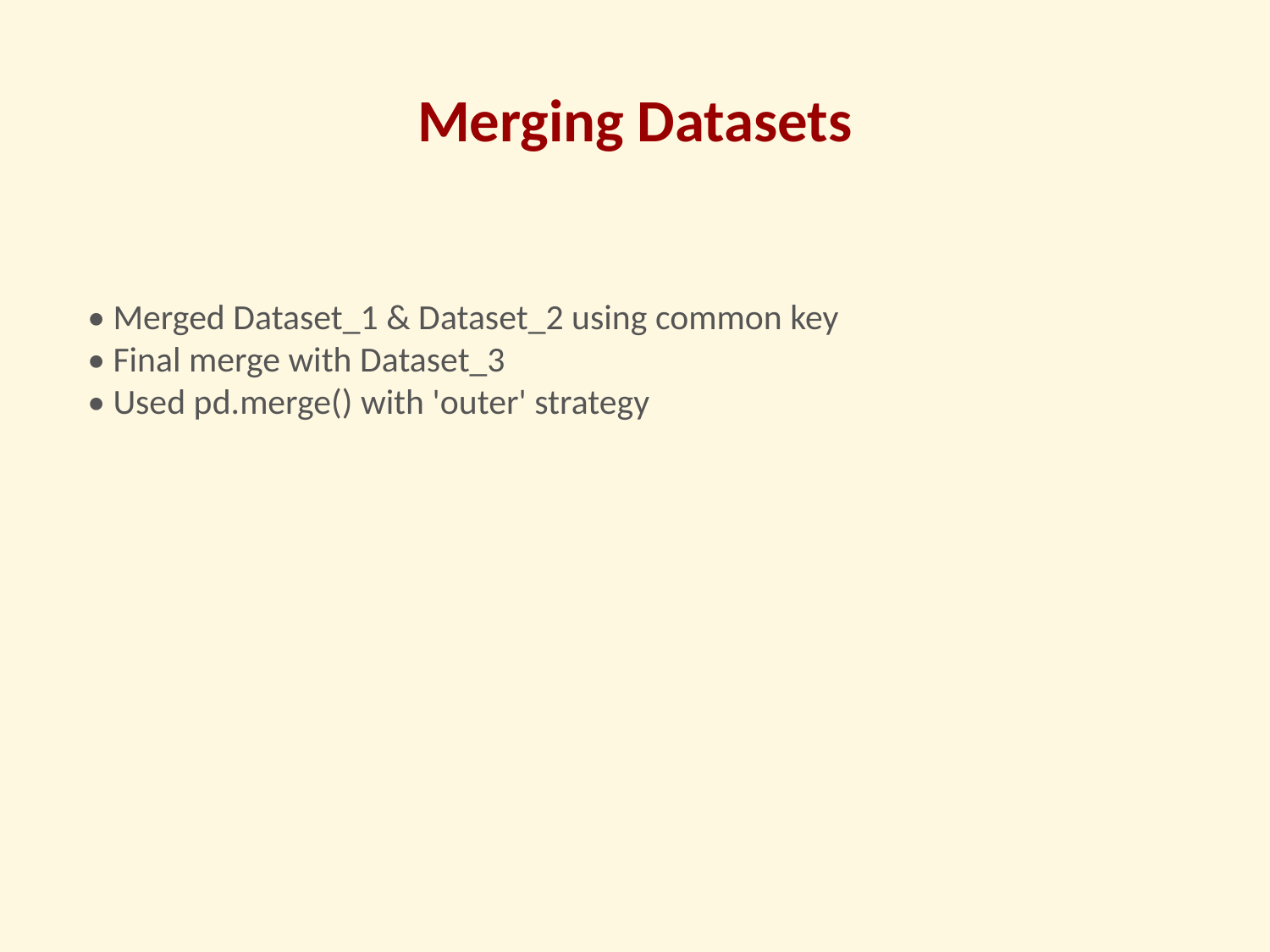

# Merging Datasets

• Merged Dataset_1 & Dataset_2 using common key
• Final merge with Dataset_3
• Used pd.merge() with 'outer' strategy